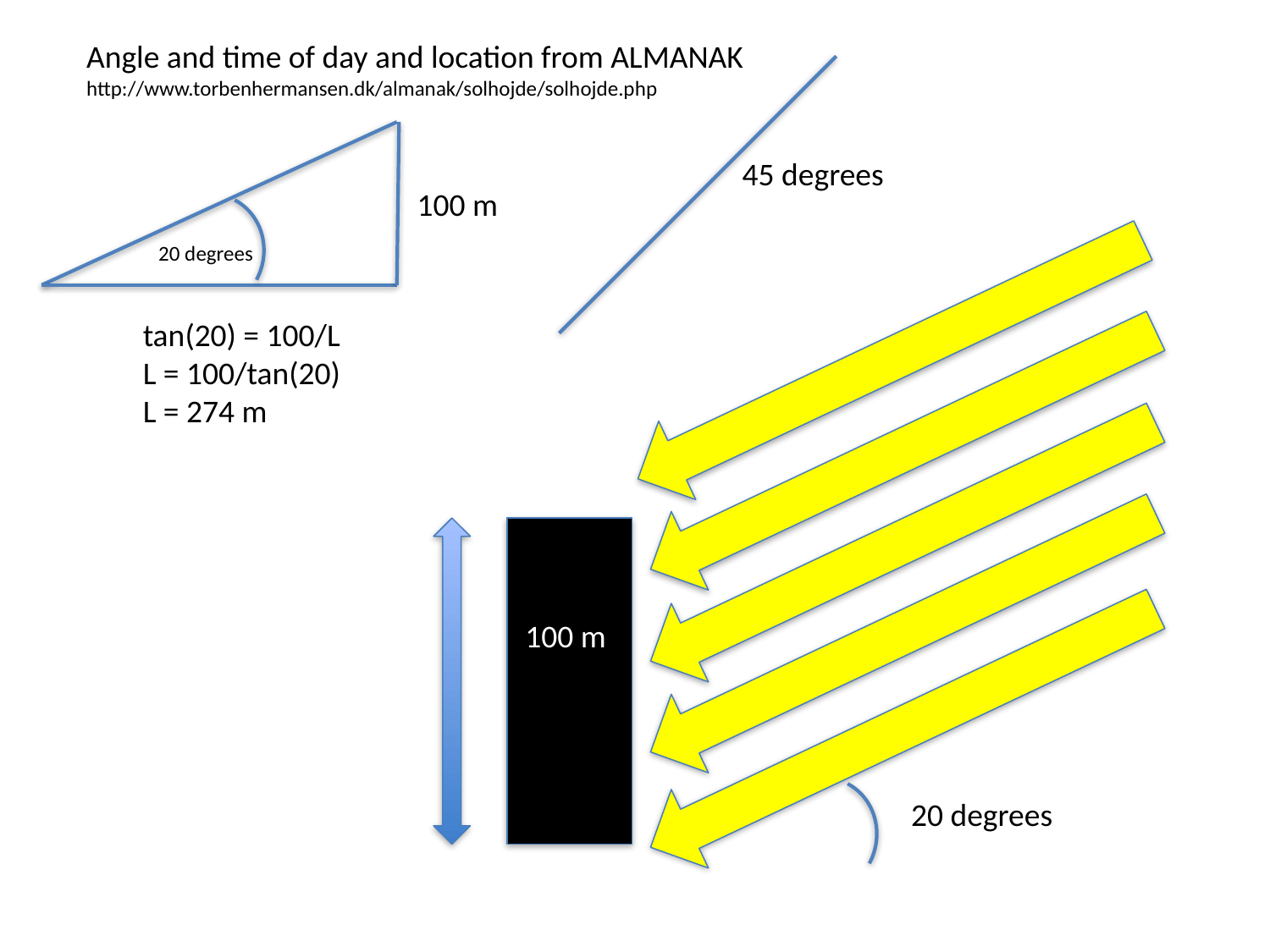

Angle and time of day and location from ALMANAK
http://www.torbenhermansen.dk/almanak/solhojde/solhojde.php
45 degrees
100 m

20 degrees
tan(20) = 100/L
L = 100/tan(20)
L = 274 m

20 degrees
100 m